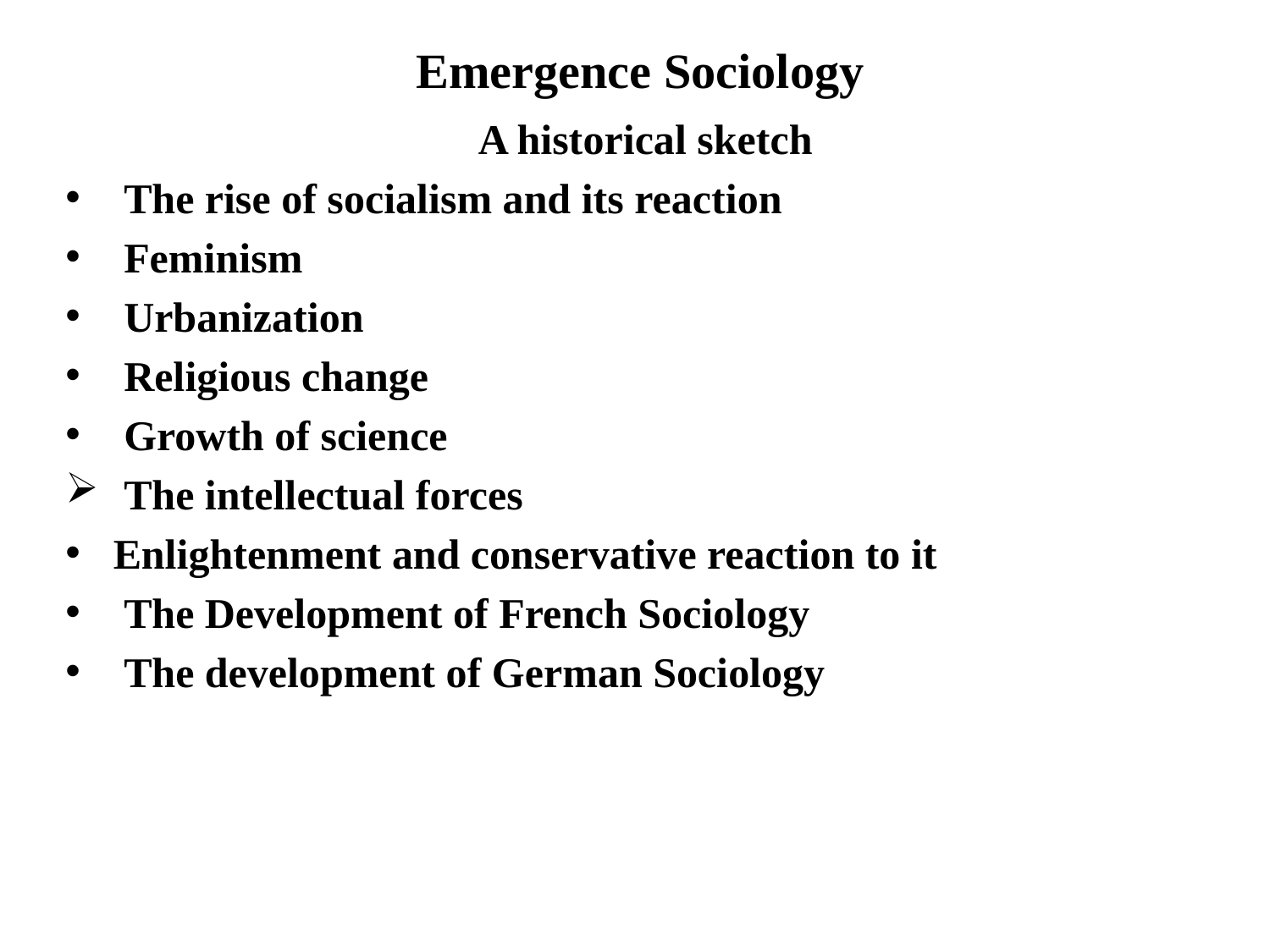

# Emergence Sociology
A historical sketch
 The rise of socialism and its reaction
 Feminism
 Urbanization
 Religious change
 Growth of science
 The intellectual forces
Enlightenment and conservative reaction to it
 The Development of French Sociology
 The development of German Sociology